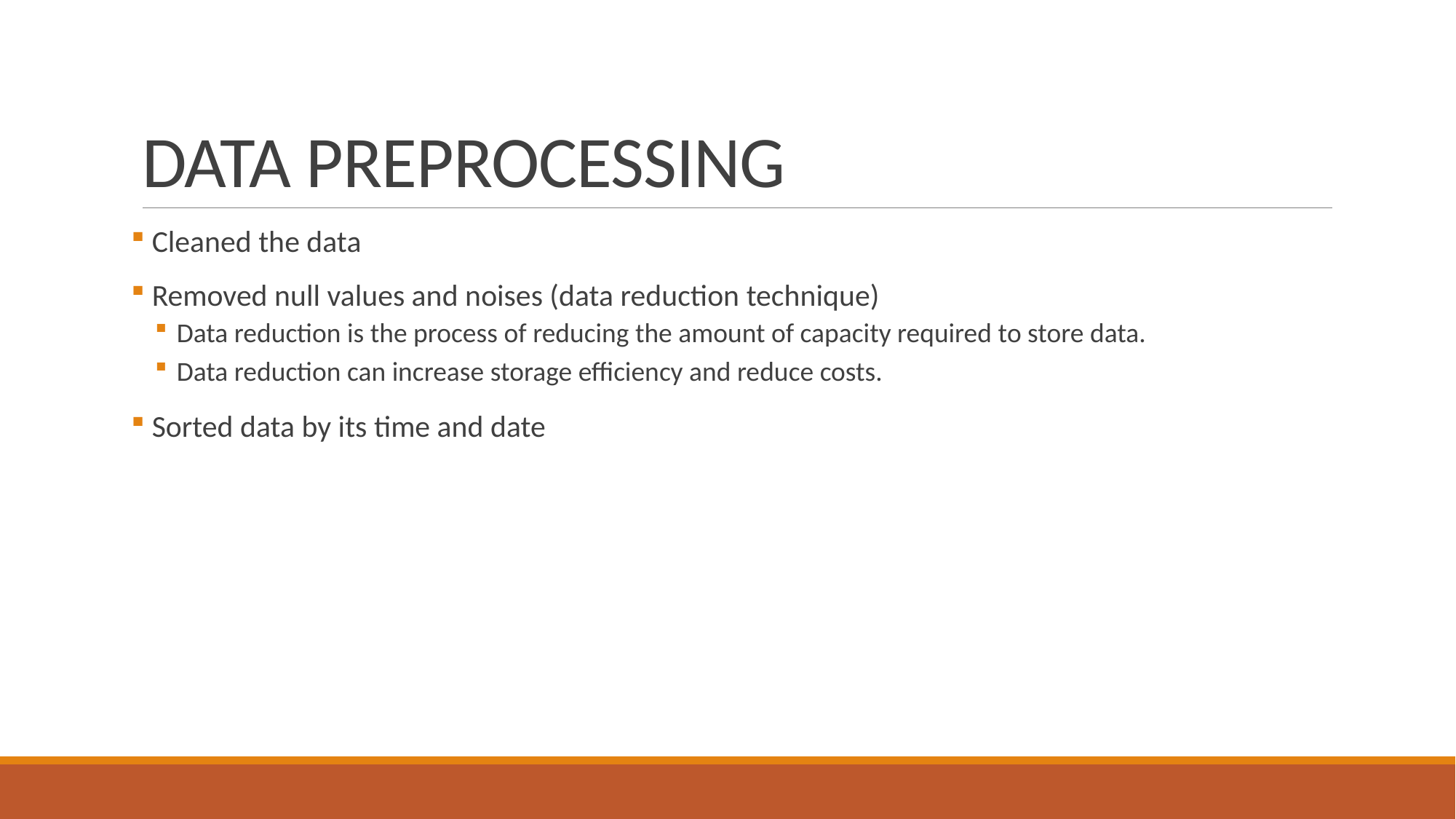

# DATA PREPROCESSING
 Cleaned the data
 Removed null values and noises (data reduction technique)
Data reduction is the process of reducing the amount of capacity required to store data.
Data reduction can increase storage efficiency and reduce costs.
 Sorted data by its time and date